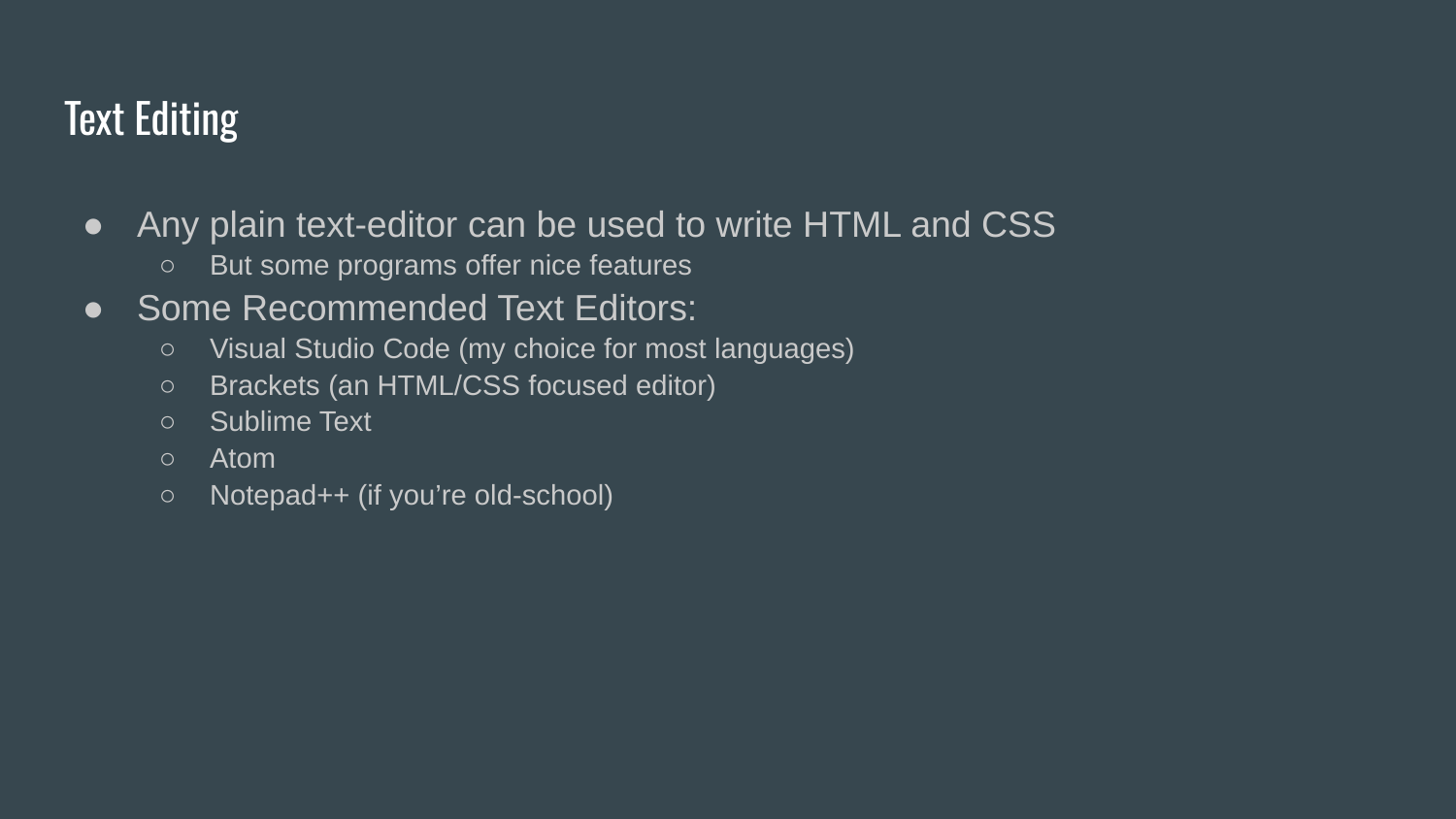

# Text Editing
Any plain text-editor can be used to write HTML and CSS
But some programs offer nice features
Some Recommended Text Editors:
Visual Studio Code (my choice for most languages)
Brackets (an HTML/CSS focused editor)
Sublime Text
Atom
Notepad++ (if you’re old-school)